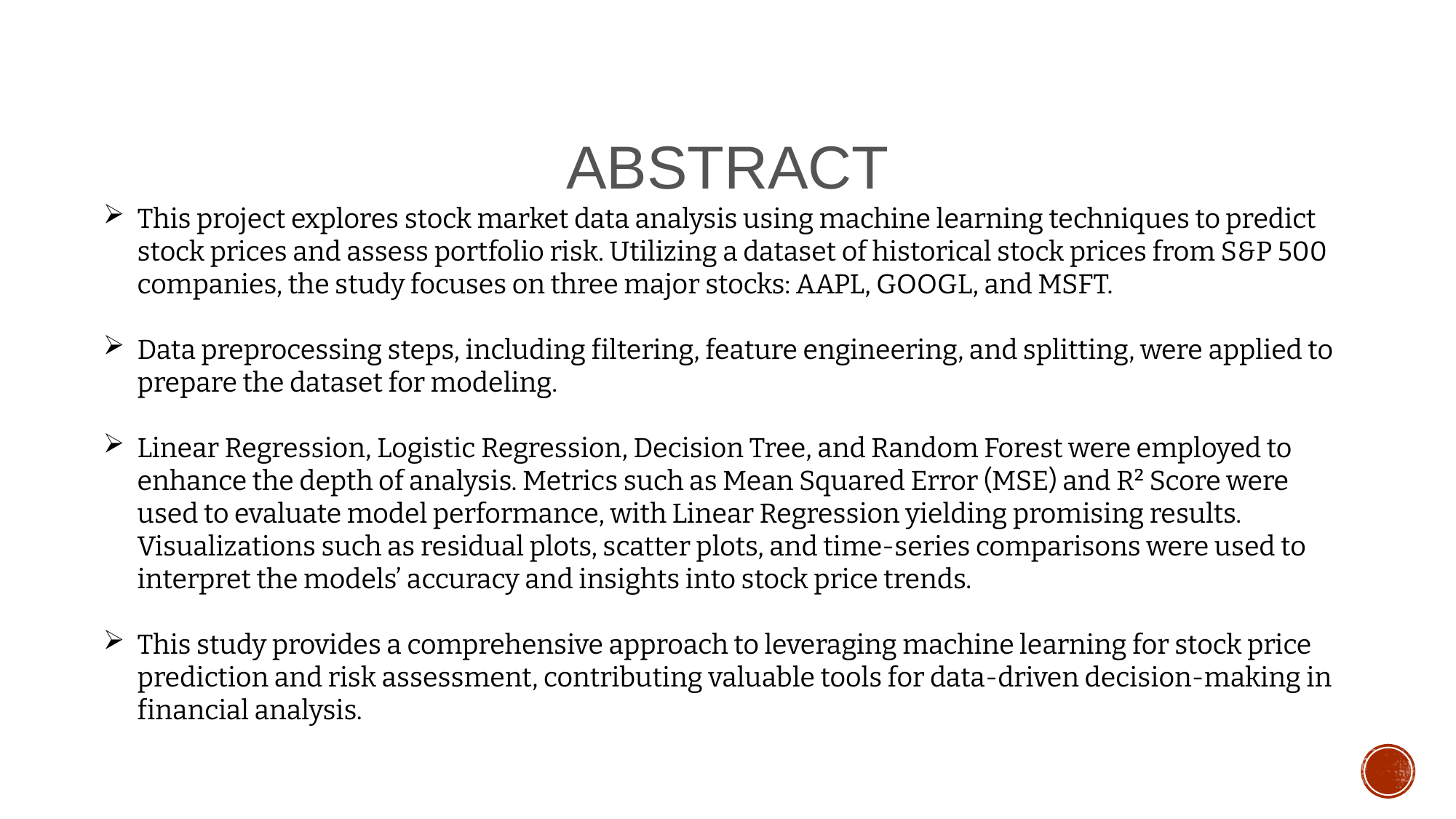

ABSTRACT
This project explores stock market data analysis using machine learning techniques to predict stock prices and assess portfolio risk. Utilizing a dataset of historical stock prices from S&P 500 companies, the study focuses on three major stocks: AAPL, GOOGL, and MSFT.

Data preprocessing steps, including filtering, feature engineering, and splitting, were applied to prepare the dataset for modeling.

Linear Regression, Logistic Regression, Decision Tree, and Random Forest were employed to enhance the depth of analysis. Metrics such as Mean Squared Error (MSE) and R² Score were used to evaluate model performance, with Linear Regression yielding promising results. Visualizations such as residual plots, scatter plots, and time-series comparisons were used to interpret the models’ accuracy and insights into stock price trends.

This study provides a comprehensive approach to leveraging machine learning for stock price prediction and risk assessment, contributing valuable tools for data-driven decision-making in financial analysis.